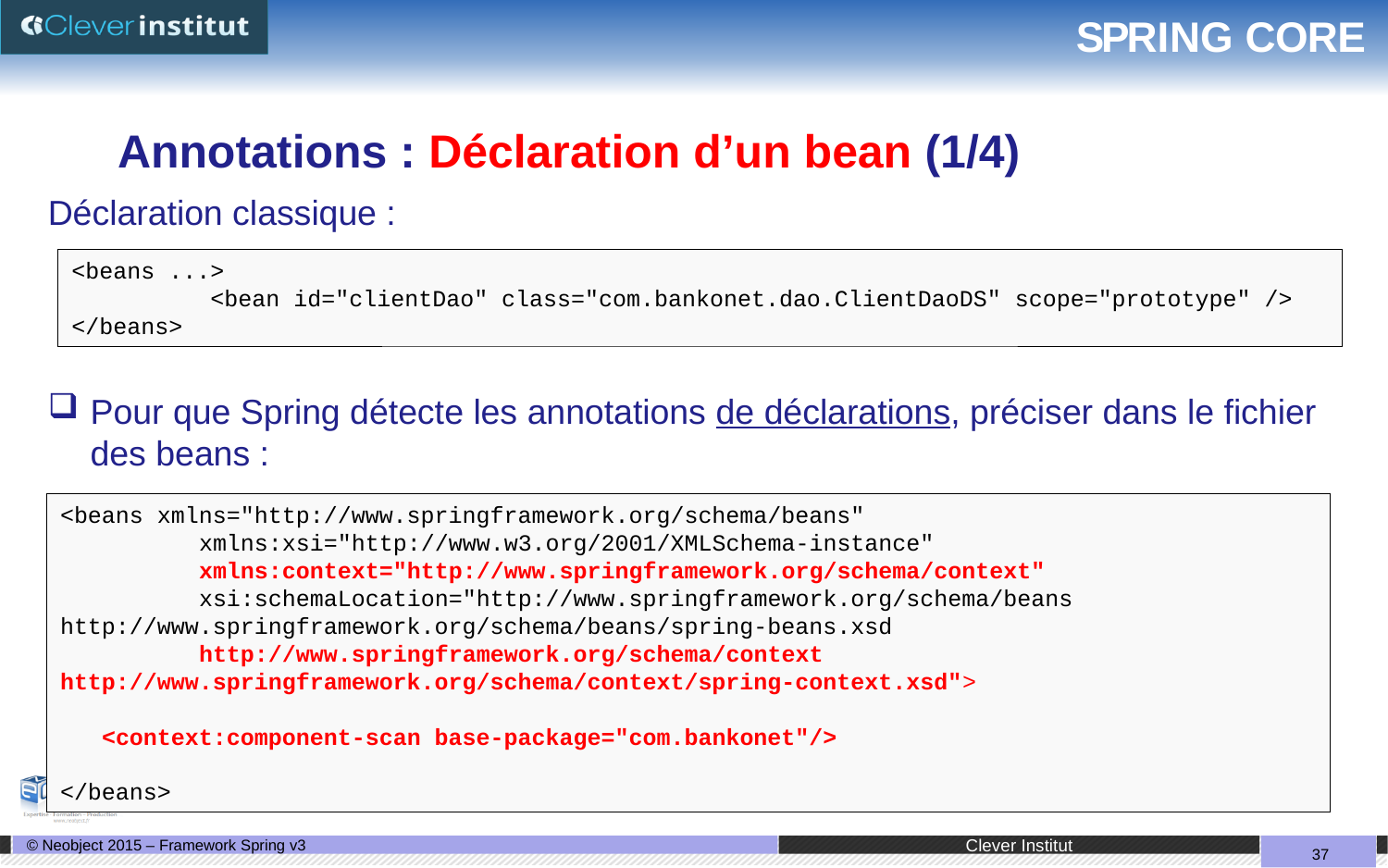

# SPRING CORE
Annotations : Déclaration d’un bean (1/4)
Déclaration classique :

Pour que Spring détecte les annotations de déclarations, préciser dans le fichier des beans :
<beans ...>
	<bean id="clientDao" class="com.bankonet.dao.ClientDaoDS" scope="prototype" /> </beans>
<beans xmlns="http://www.springframework.org/schema/beans"
 	xmlns:xsi="http://www.w3.org/2001/XMLSchema-instance"
 	xmlns:context="http://www.springframework.org/schema/context"
 	xsi:schemaLocation="http://www.springframework.org/schema/beans 	http://www.springframework.org/schema/beans/spring-beans.xsd
          http://www.springframework.org/schema/context 	http://www.springframework.org/schema/context/spring-context.xsd">

   <context:component-scan base-package="com.bankonet"/>

</beans>